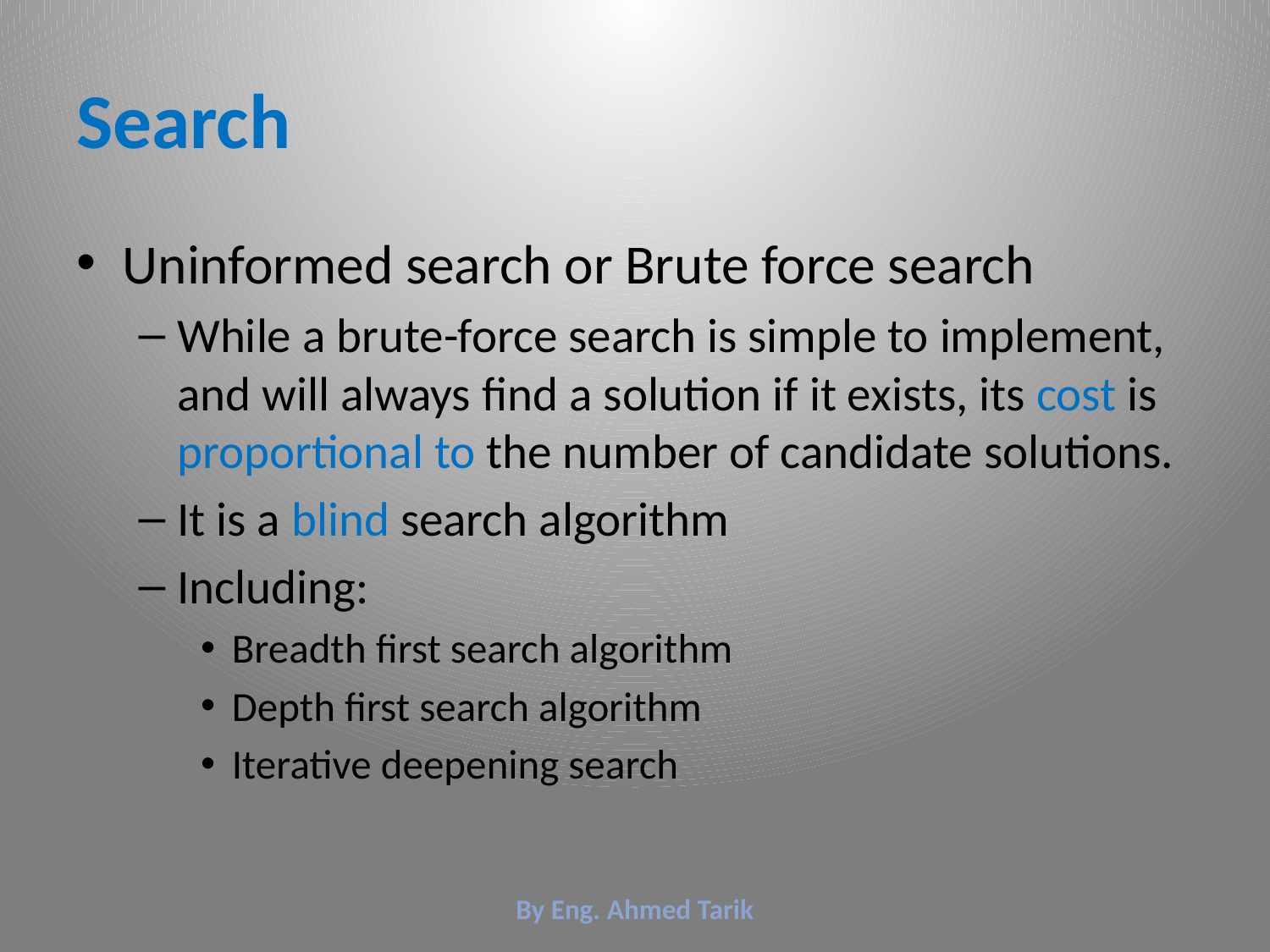

# Search
Uninformed search or Brute force search
While a brute-force search is simple to implement, and will always find a solution if it exists, its cost is proportional to the number of candidate solutions.
It is a blind search algorithm
Including:
Breadth first search algorithm
Depth first search algorithm
Iterative deepening search

By Eng. Ahmed Tarik